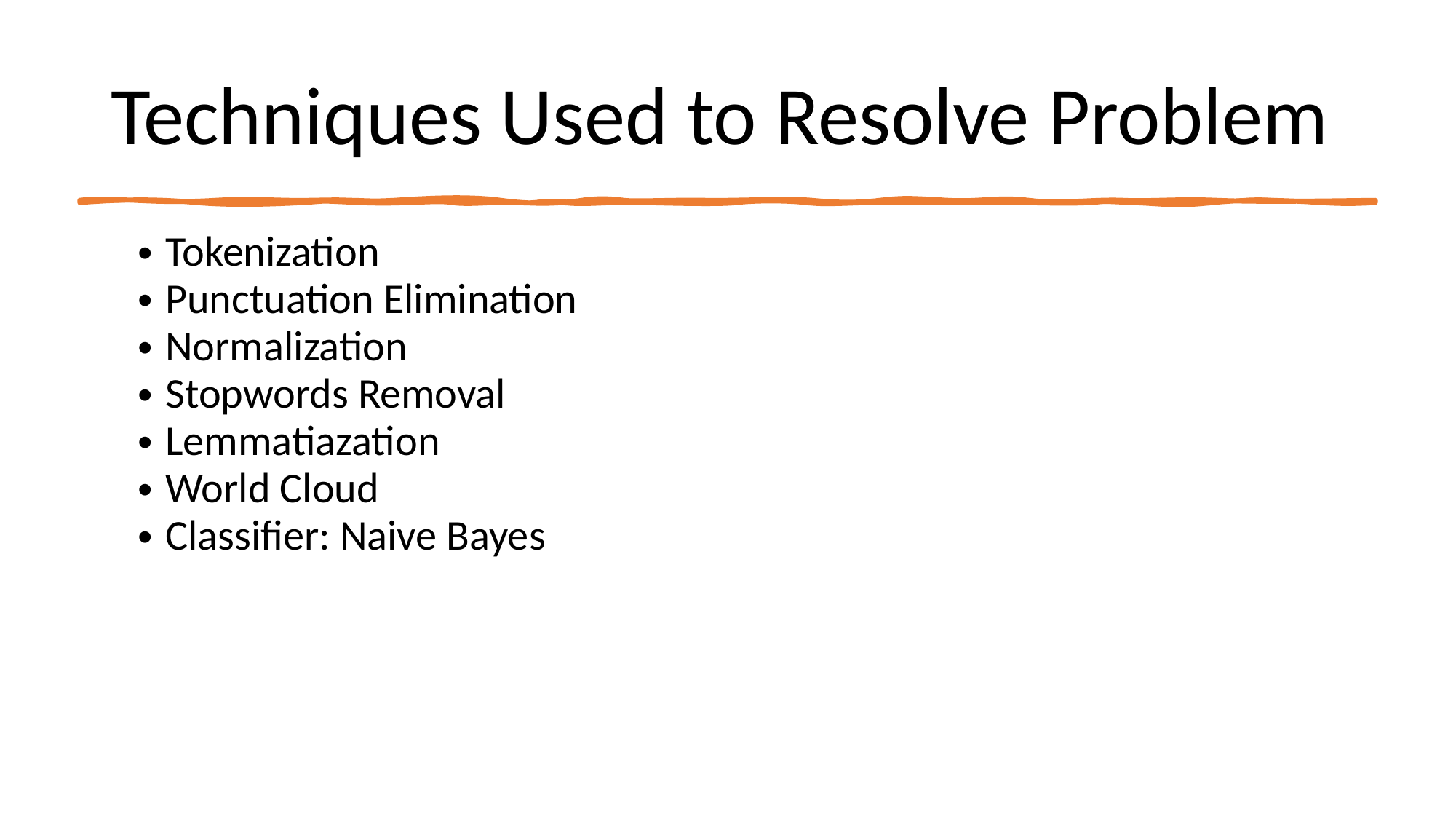

Techniques Used to Resolve Problem

Tokenization
Punctuation Elimination
Normalization
Stopwords Removal
Lemmatiazation
World Cloud
Classifier: Naive Bayes